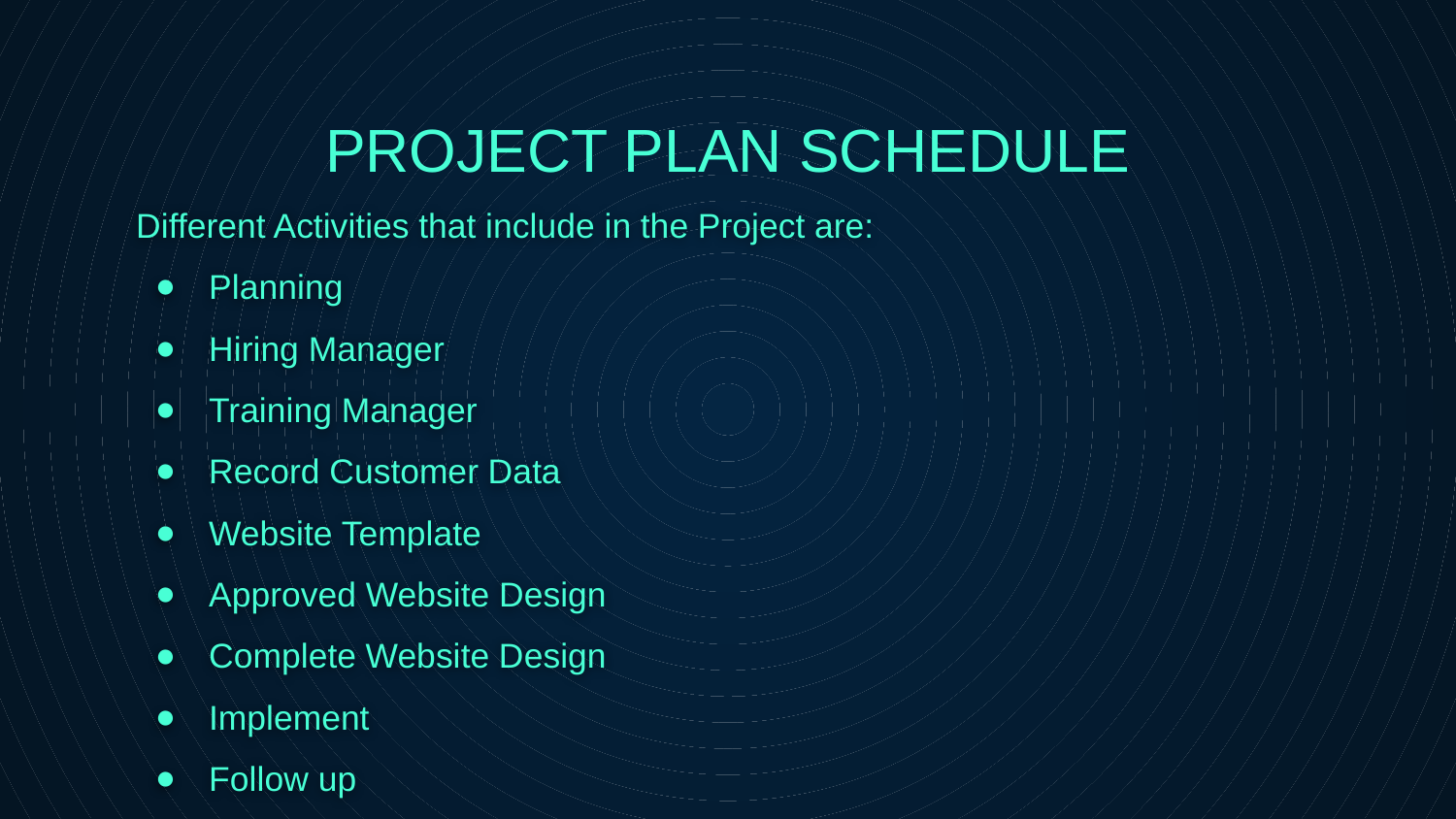

# PROJECT PLAN SCHEDULE
Different Activities that include in the Project are:
Planning
Hiring Manager
Training Manager
Record Customer Data
Website Template
Approved Website Design
Complete Website Design
Implement
Follow up